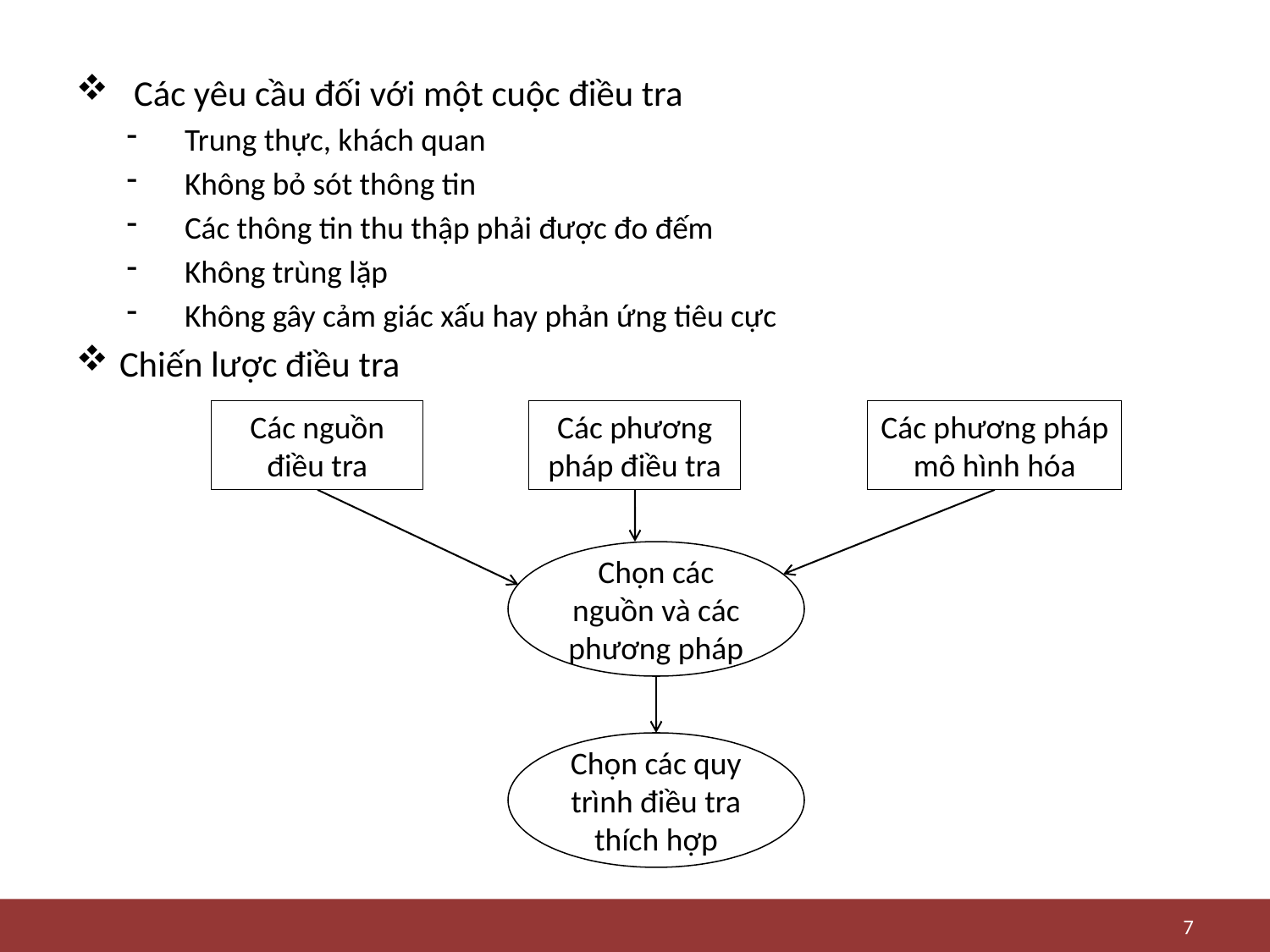

Các yêu cầu đối với một cuộc điều tra
Trung thực, khách quan
Không bỏ sót thông tin
Các thông tin thu thập phải được đo đếm
Không trùng lặp
Không gây cảm giác xấu hay phản ứng tiêu cực
Chiến lược điều tra
Các phương pháp mô hình hóa
Các phương pháp điều tra
Các nguồn điều tra
Chọn các nguồn và các phương pháp
Chọn các quy trình điều tra thích hợp
7